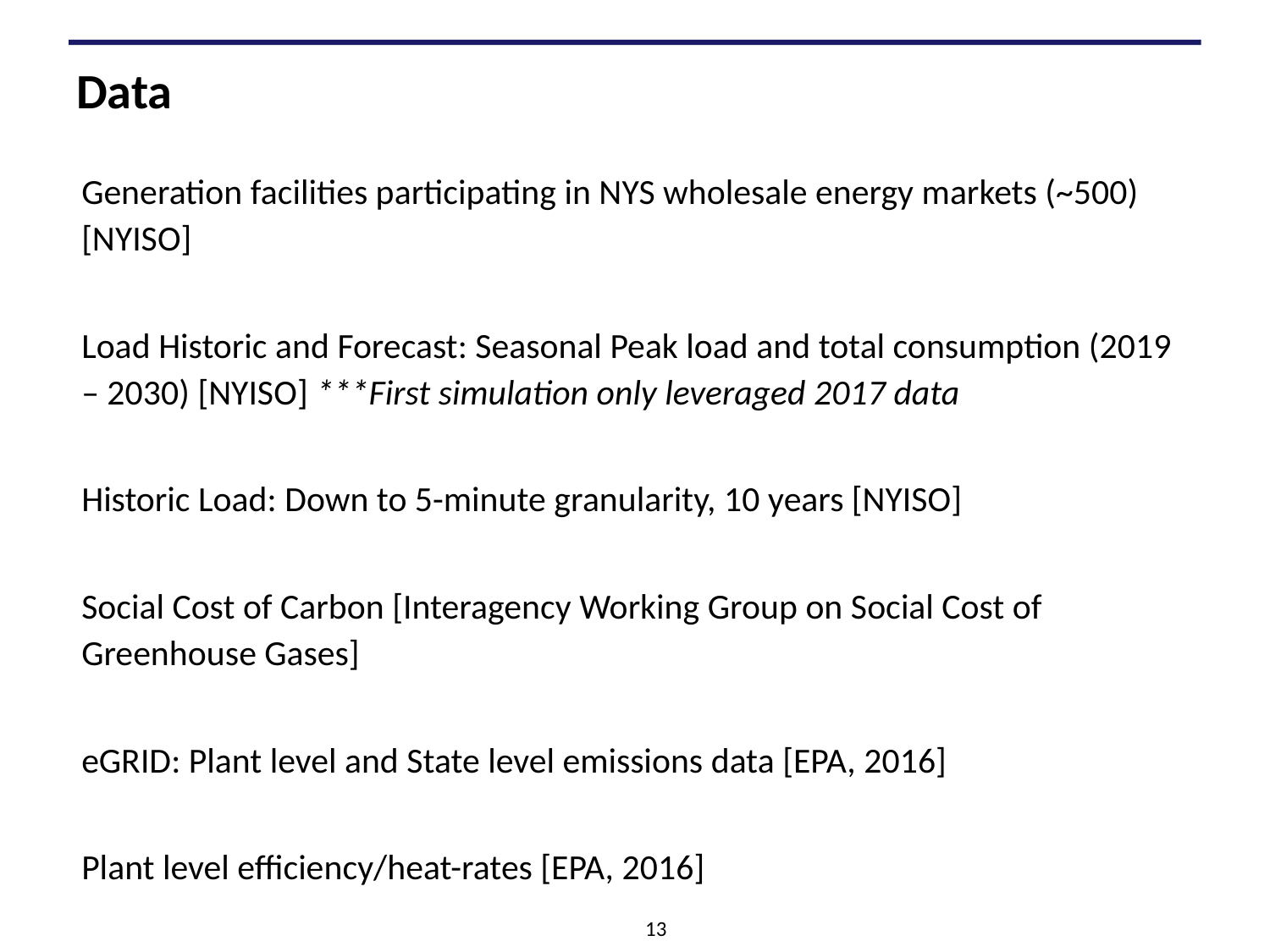

# Data
Generation facilities participating in NYS wholesale energy markets (~500) [NYISO]

Load Historic and Forecast: Seasonal Peak load and total consumption (2019 – 2030) [NYISO] ***First simulation only leveraged 2017 data

Historic Load: Down to 5-minute granularity, 10 years [NYISO]

Social Cost of Carbon [Interagency Working Group on Social Cost of Greenhouse Gases]

eGRID: Plant level and State level emissions data [EPA, 2016]

Plant level efficiency/heat-rates [EPA, 2016]